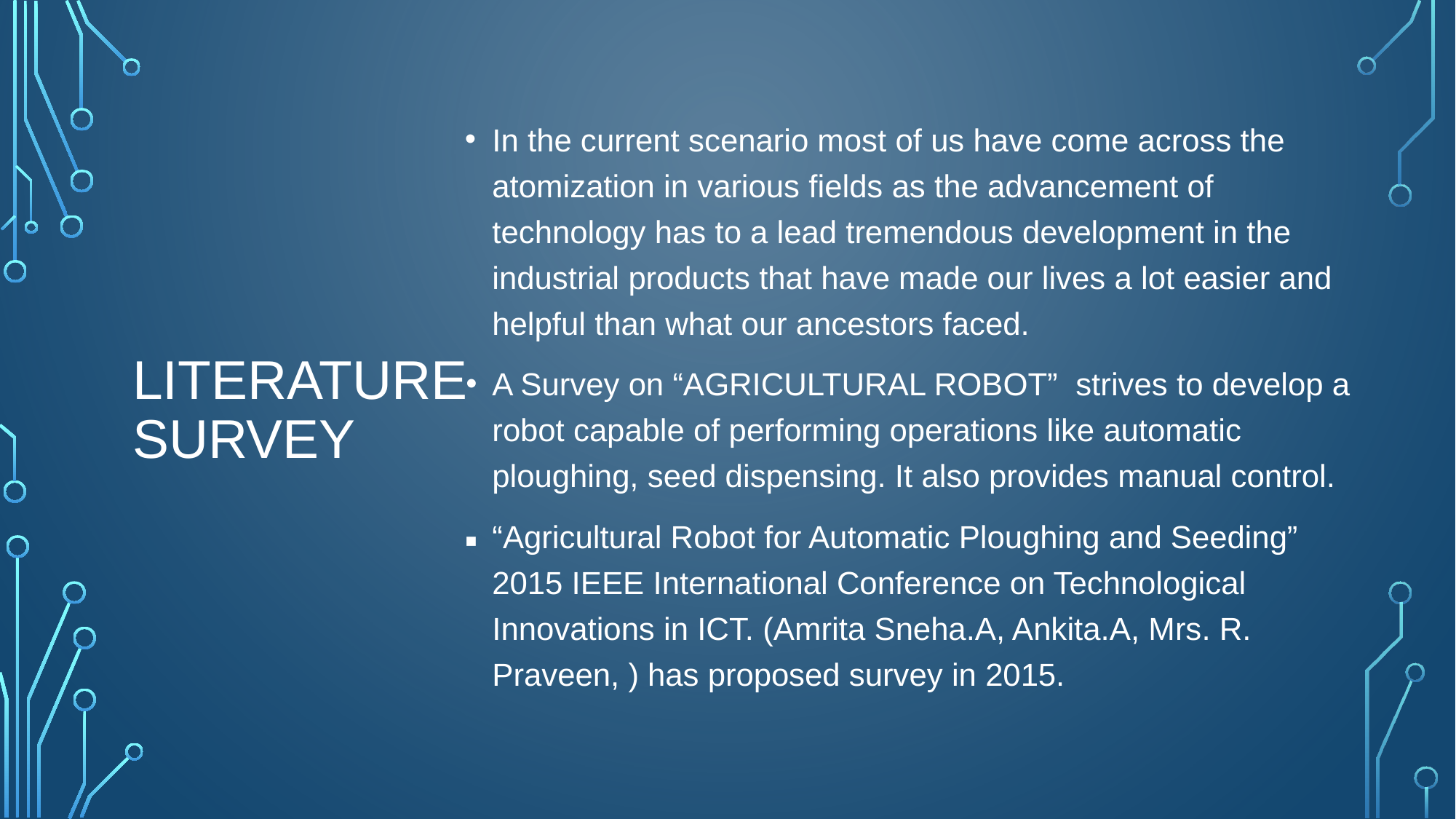

In the current scenario most of us have come across the atomization in various fields as the advancement of technology has to a lead tremendous development in the industrial products that have made our lives a lot easier and helpful than what our ancestors faced.
A Survey on “AGRICULTURAL ROBOT”  strives to develop a robot capable of performing operations like automatic ploughing, seed dispensing. It also provides manual control.
“Agricultural Robot for Automatic Ploughing and Seeding” 2015 IEEE International Conference on Technological Innovations in ICT. (Amrita Sneha.A, Ankita.A, Mrs. R. Praveen, ) has proposed survey in 2015.

# LITERATURE SURVEY